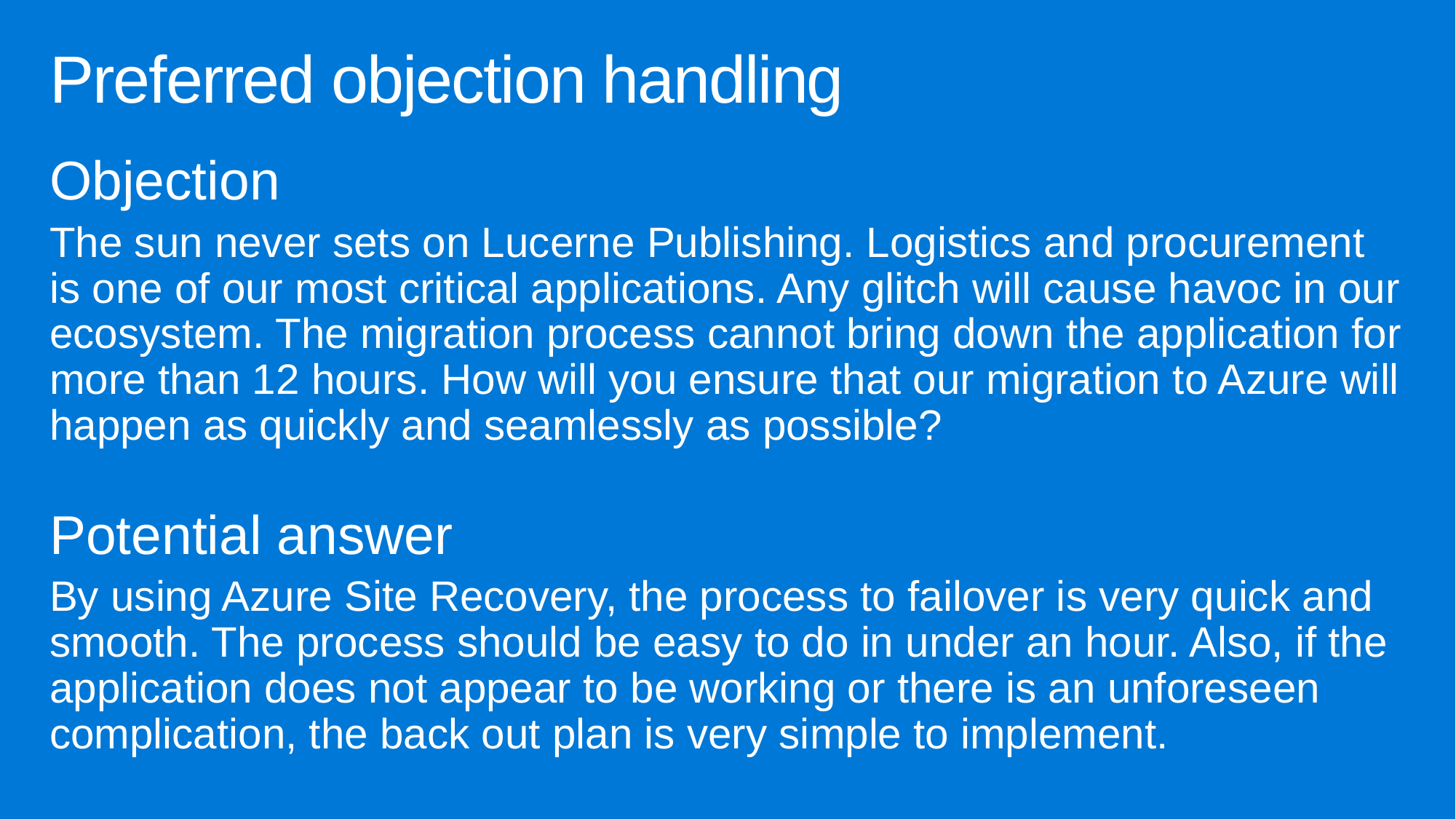

# Preferred objection handling
Objection
The sun never sets on Lucerne Publishing. Logistics and procurement is one of our most critical applications. Any glitch will cause havoc in our ecosystem. The migration process cannot bring down the application for more than 12 hours. How will you ensure that our migration to Azure will happen as quickly and seamlessly as possible?

Potential answer
By using Azure Site Recovery, the process to failover is very quick and smooth. The process should be easy to do in under an hour. Also, if the application does not appear to be working or there is an unforeseen complication, the back out plan is very simple to implement.